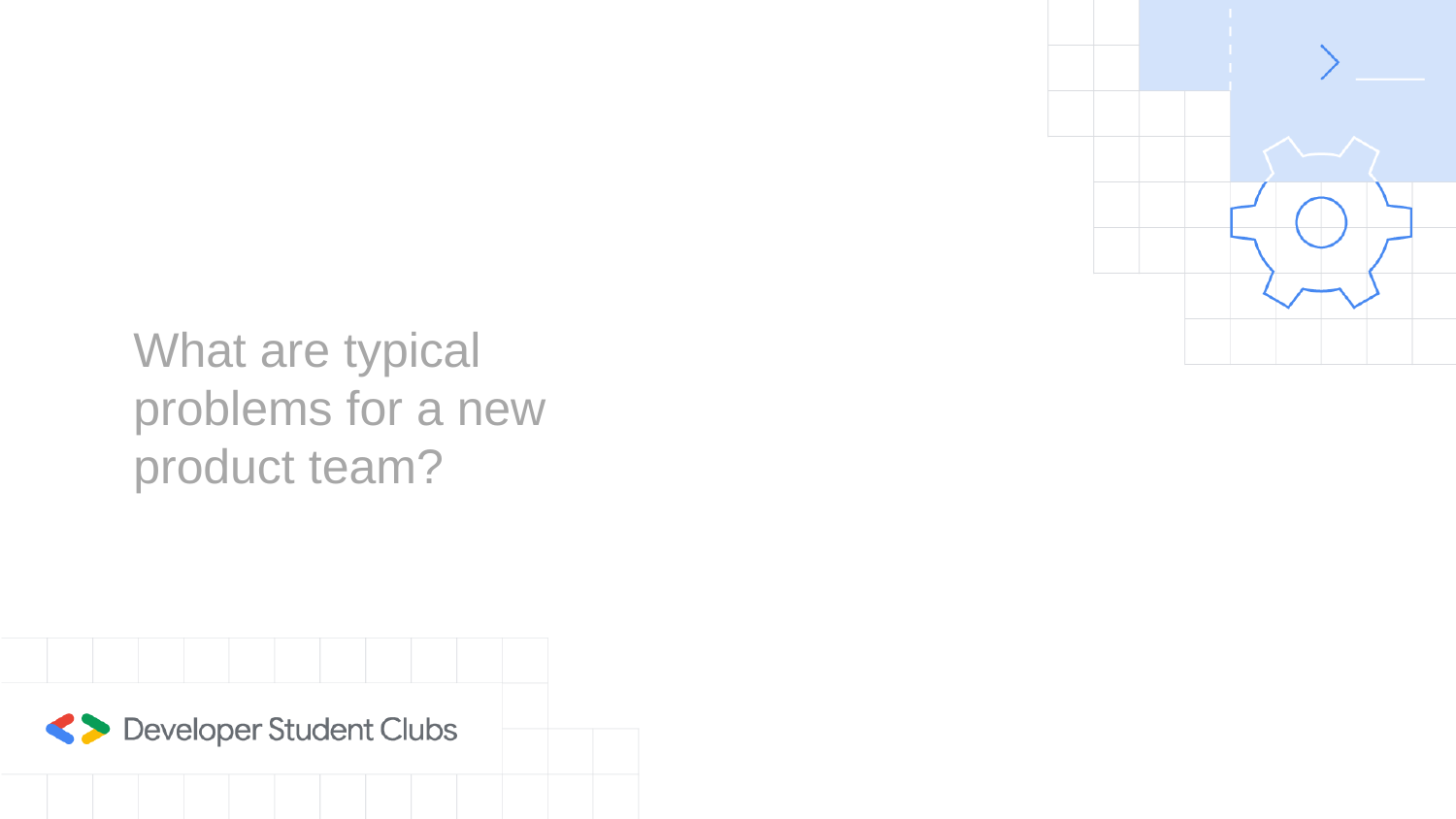

What are typical problems for a new product team?